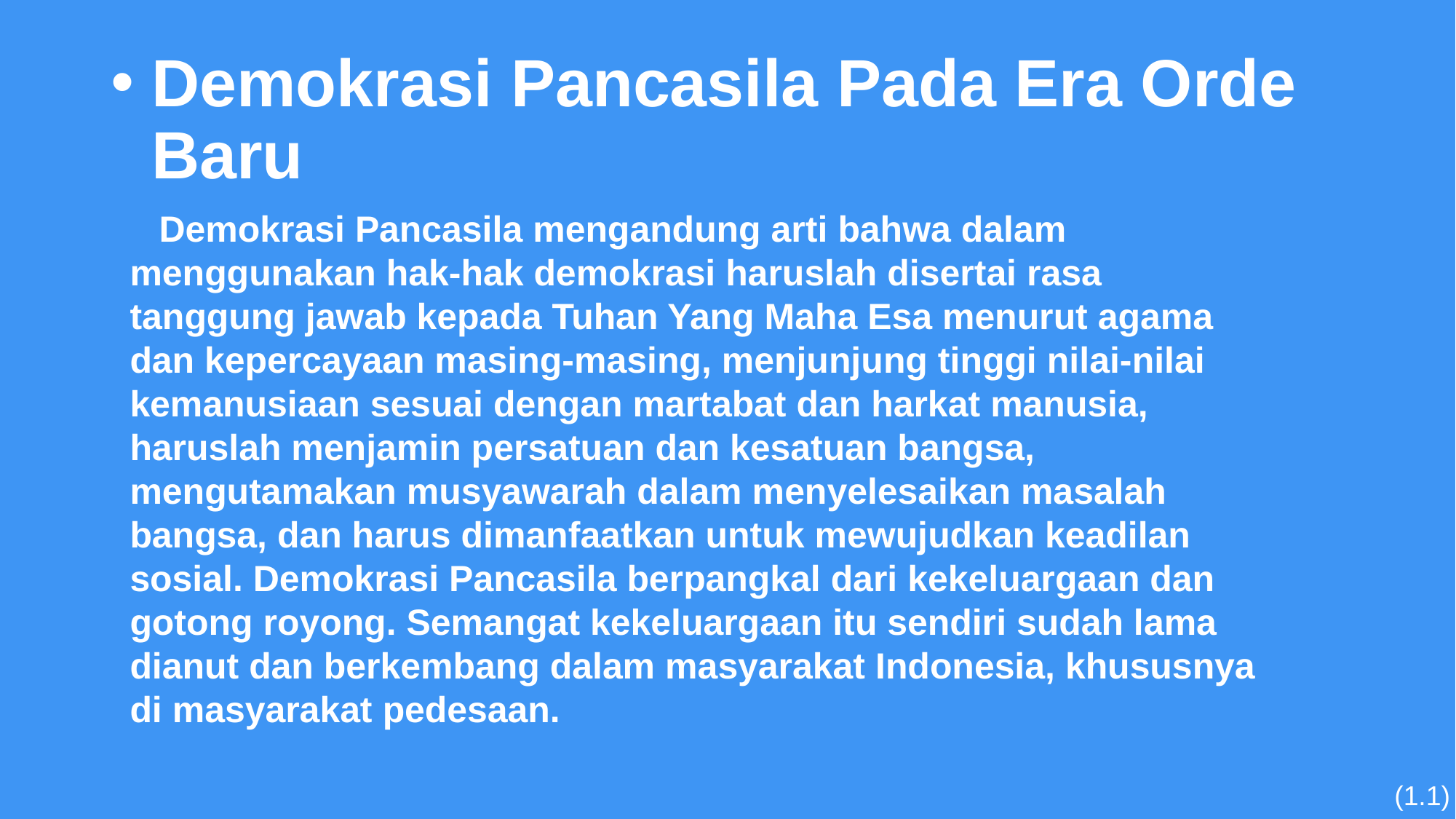

# Demokrasi Pancasila Pada Era Orde Baru
Demokrasi Pancasila mengandung arti bahwa dalam menggunakan hak-hak demokrasi haruslah disertai rasa tanggung jawab kepada Tuhan Yang Maha Esa menurut agama dan kepercayaan masing-masing, menjunjung tinggi nilai-nilai kemanusiaan sesuai dengan martabat dan harkat manusia, haruslah menjamin persatuan dan kesatuan bangsa, mengutamakan musyawarah dalam menyelesaikan masalah bangsa, dan harus dimanfaatkan untuk mewujudkan keadilan sosial. Demokrasi Pancasila berpangkal dari kekeluargaan dan gotong royong. Semangat kekeluargaan itu sendiri sudah lama dianut dan berkembang dalam masyarakat Indonesia, khususnya di masyarakat pedesaan.
(1.1)